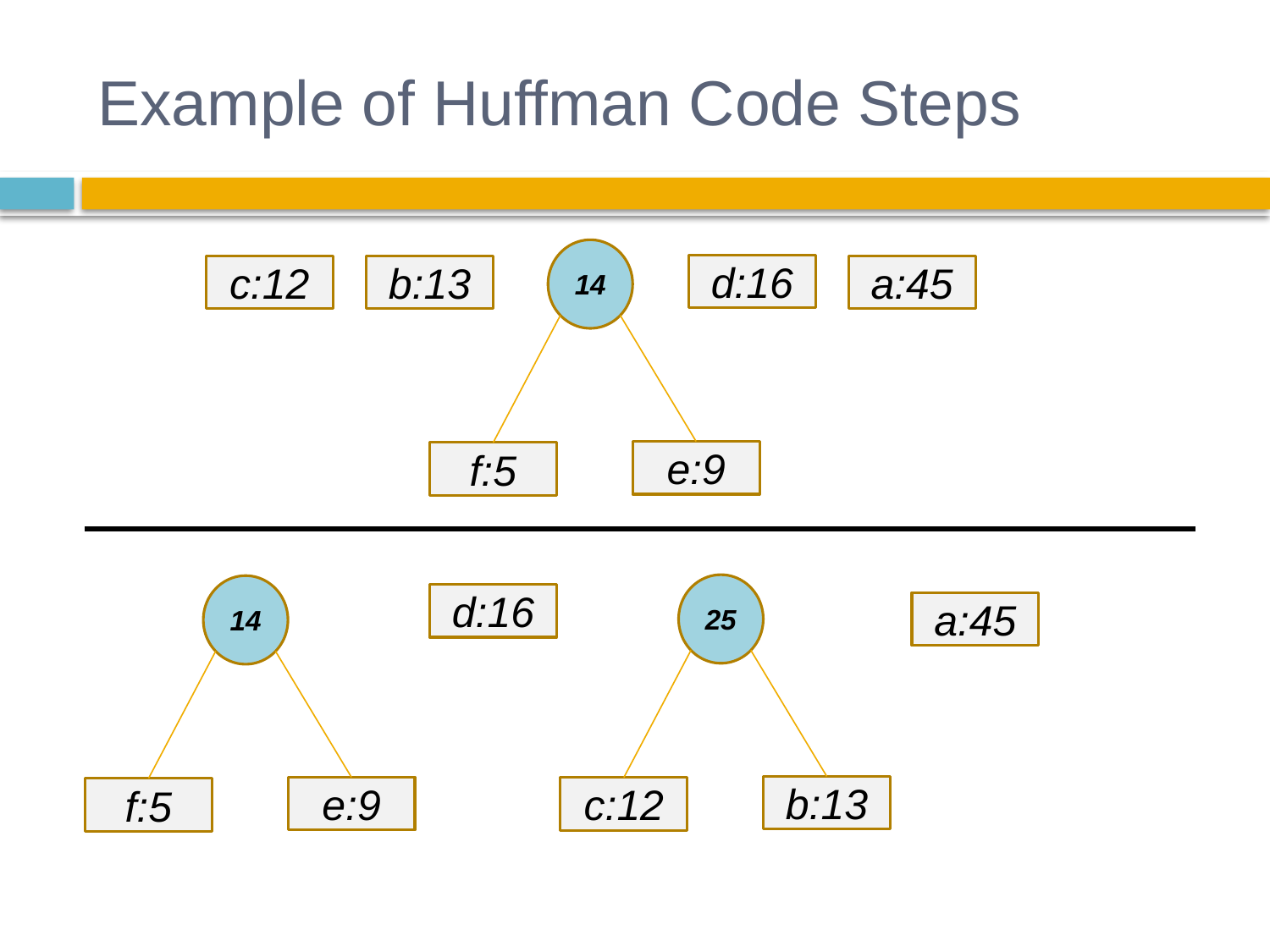

# Example of Huffman Code Steps
14
e:9
f:5
d:16
c:12
b:13
a:45
25
b:13
c:12
14
e:9
f:5
d:16
a:45